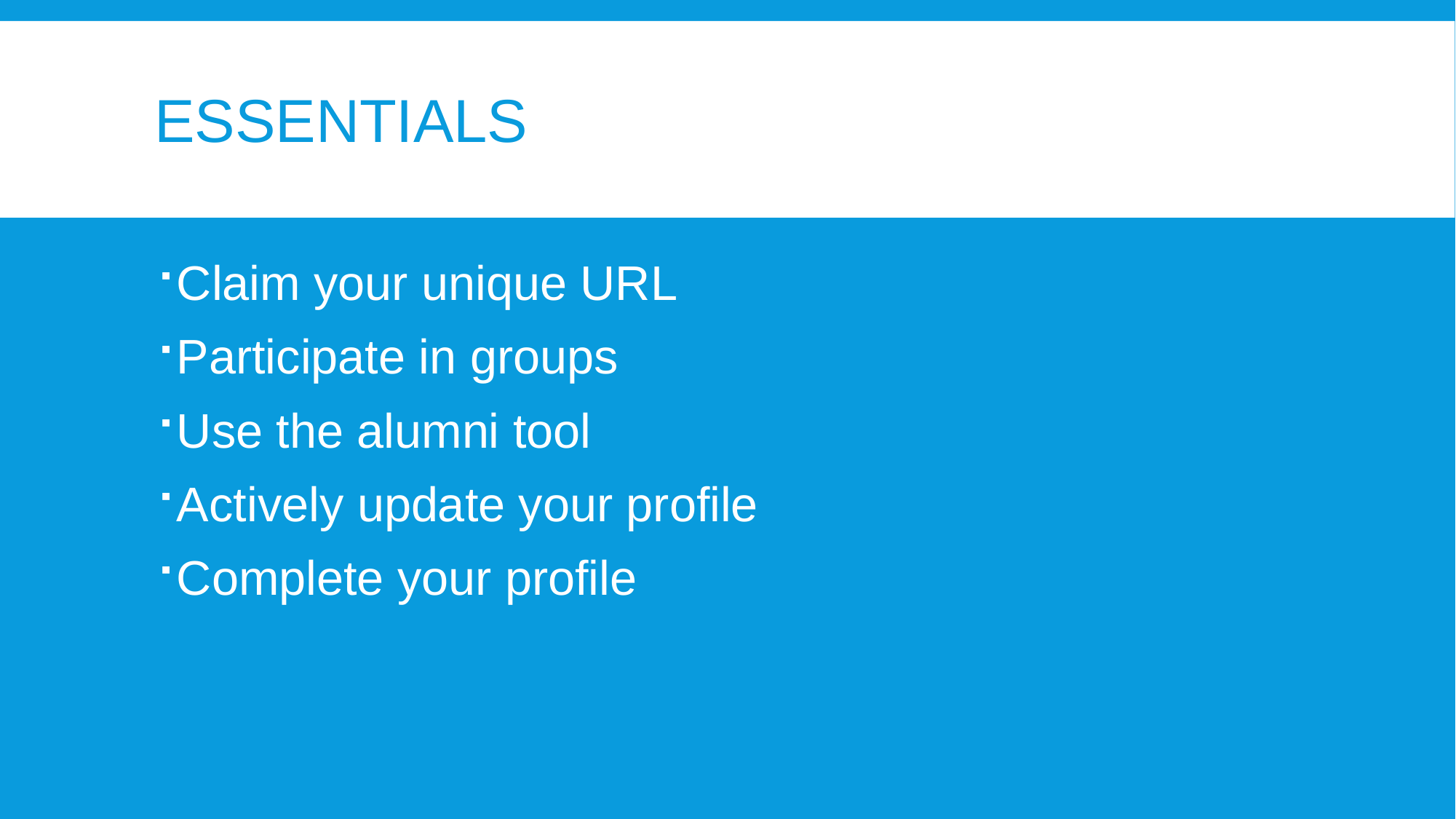

# Essentials
Claim your unique URL
Participate in groups
Use the alumni tool
Actively update your profile
Complete your profile